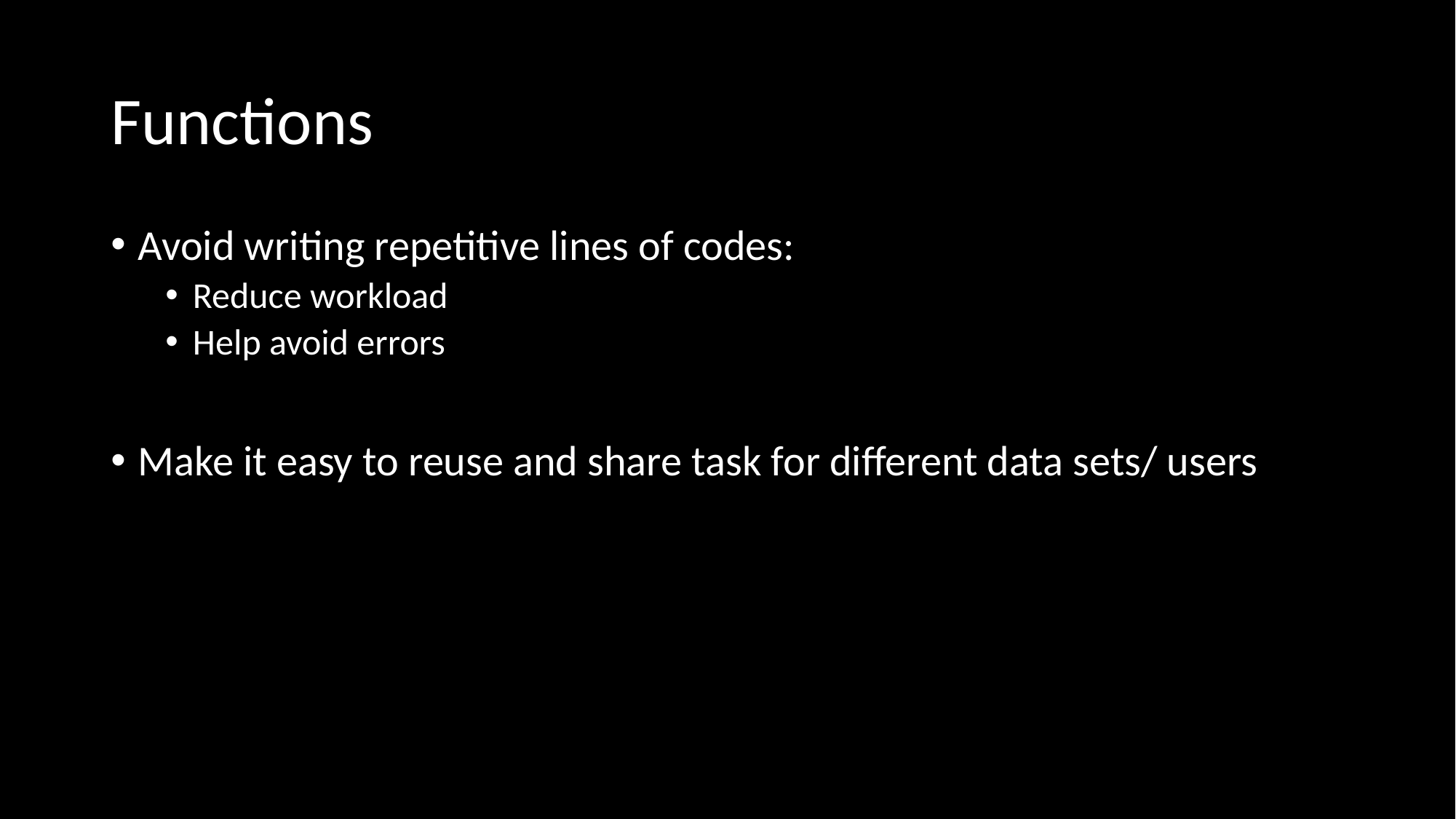

# Functions
Avoid writing repetitive lines of codes:
Reduce workload
Help avoid errors

Make it easy to reuse and share task for different data sets/ users